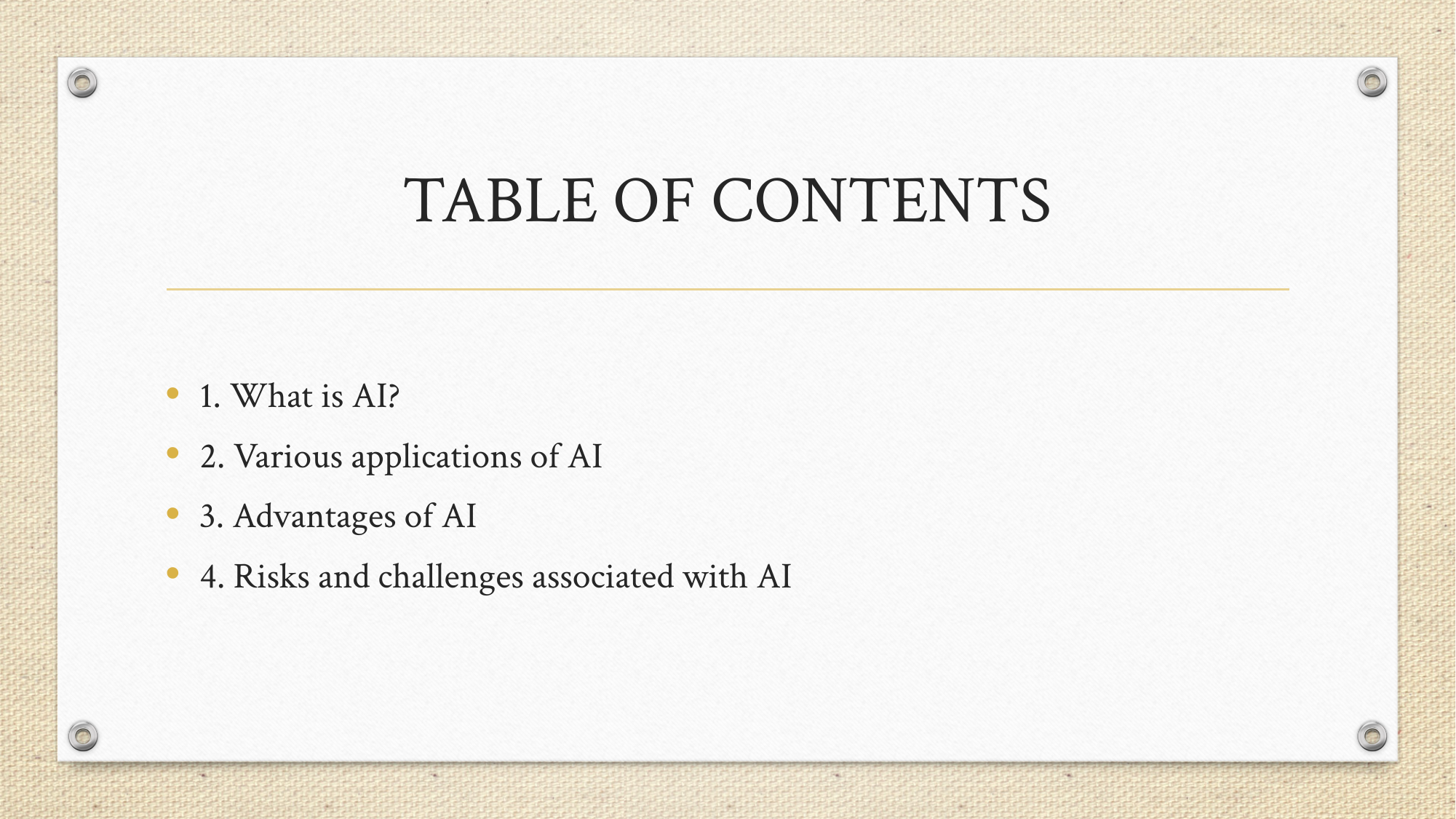

# TABLE OF CONTENTS

1. What is AI?
2. Various applications of AI
3. Advantages of AI
4. Risks and challenges associated with AI